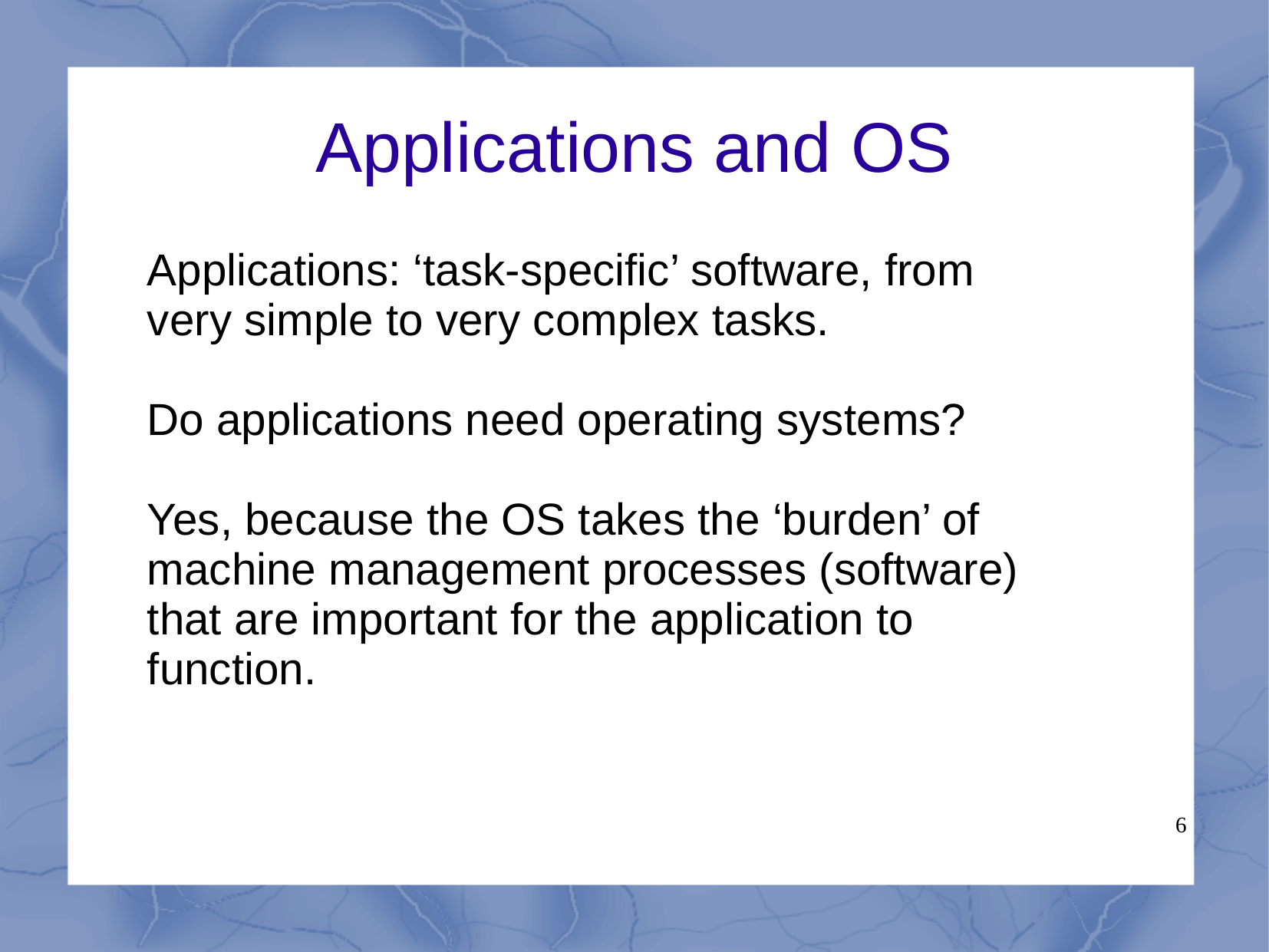

# Applications and OS
Applications: ‘task-specific’ software, from very simple to very complex tasks.

Do applications need operating systems?

Yes, because the OS takes the ‘burden’ of machine management processes (software) that are important for the application to function.
6